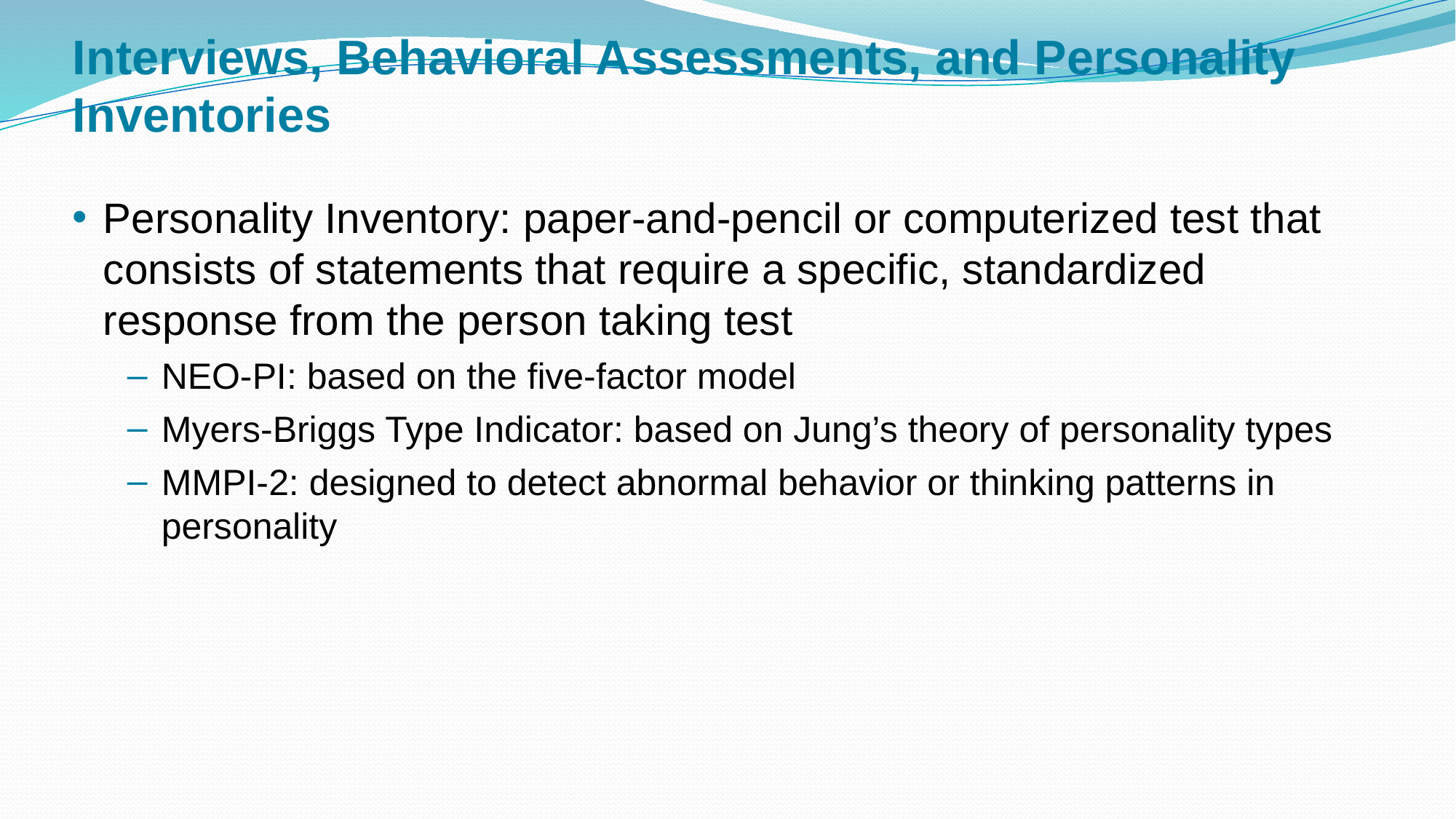

# Interviews, Behavioral Assessments, and Personality Inventories
Personality Inventory: paper-and-pencil or computerized test that consists of statements that require a specific, standardized response from the person taking test
NEO-PI: based on the five-factor model
Myers-Briggs Type Indicator: based on Jung’s theory of personality types
MMPI-2: designed to detect abnormal behavior or thinking patterns in personality